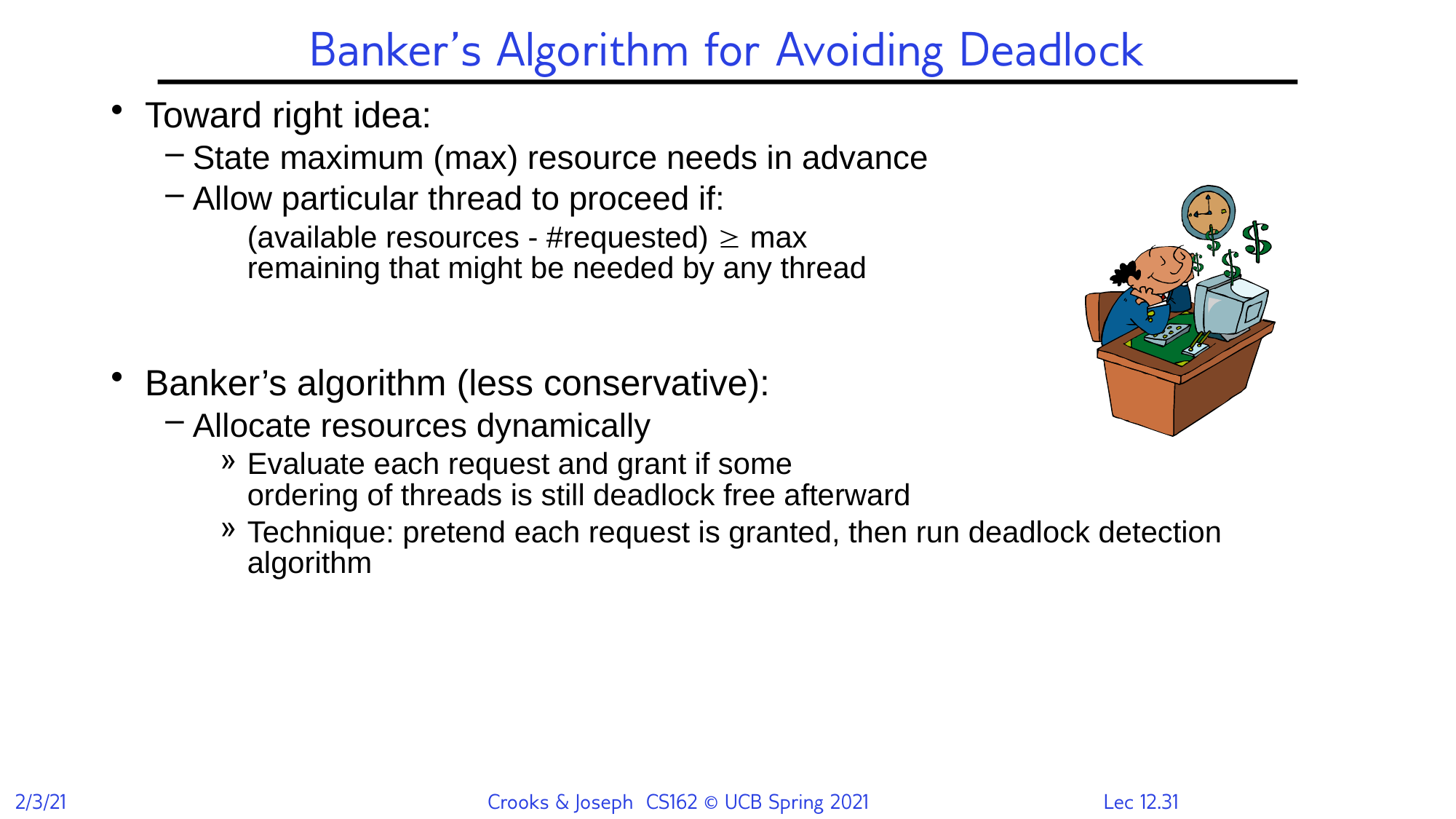

# Banker’s Algorithm for Avoiding Deadlock
Toward right idea:
State maximum (max) resource needs in advance
Allow particular thread to proceed if:
	(available resources - #requested) ≥ max
remaining that might be needed by any thread

Banker’s algorithm (less conservative):
Allocate resources dynamically
Evaluate each request and grant if some
ordering of threads is still deadlock free afterward
Technique: pretend each request is granted, then run deadlock detection
algorithm